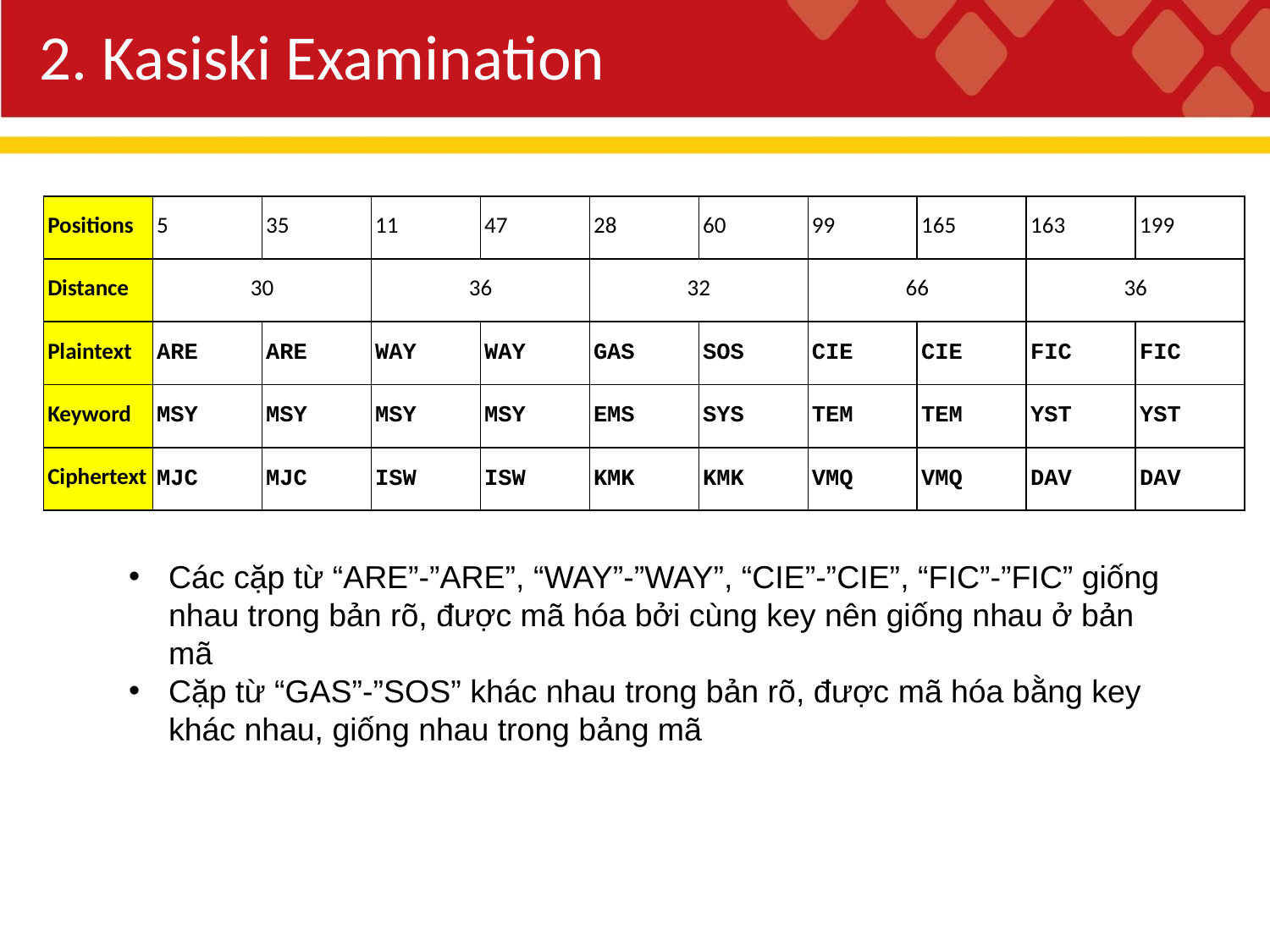

# 2. Kasiski Examination
| Positions | 5 | 35 | 11 | 47 | 28 | 60 | 99 | 165 | 163 | 199 |
| --- | --- | --- | --- | --- | --- | --- | --- | --- | --- | --- |
| Distance | 30 |  | 36 |  | 32 |  | 66 |  | 36 |  |
| Plaintext | ARE | ARE | WAY | WAY | GAS | SOS | CIE | CIE | FIC | FIC |
| Keyword | MSY | MSY | MSY | MSY | EMS | SYS | TEM | TEM | YST | YST |
| Ciphertext | MJC | MJC | ISW | ISW | KMK | KMK | VMQ | VMQ | DAV | DAV |
Các cặp từ “ARE”-”ARE”, “WAY”-”WAY”, “CIE”-”CIE”, “FIC”-”FIC” giống nhau trong bản rõ, được mã hóa bởi cùng key nên giống nhau ở bản mã
Cặp từ “GAS”-”SOS” khác nhau trong bản rõ, được mã hóa bằng key khác nhau, giống nhau trong bảng mã